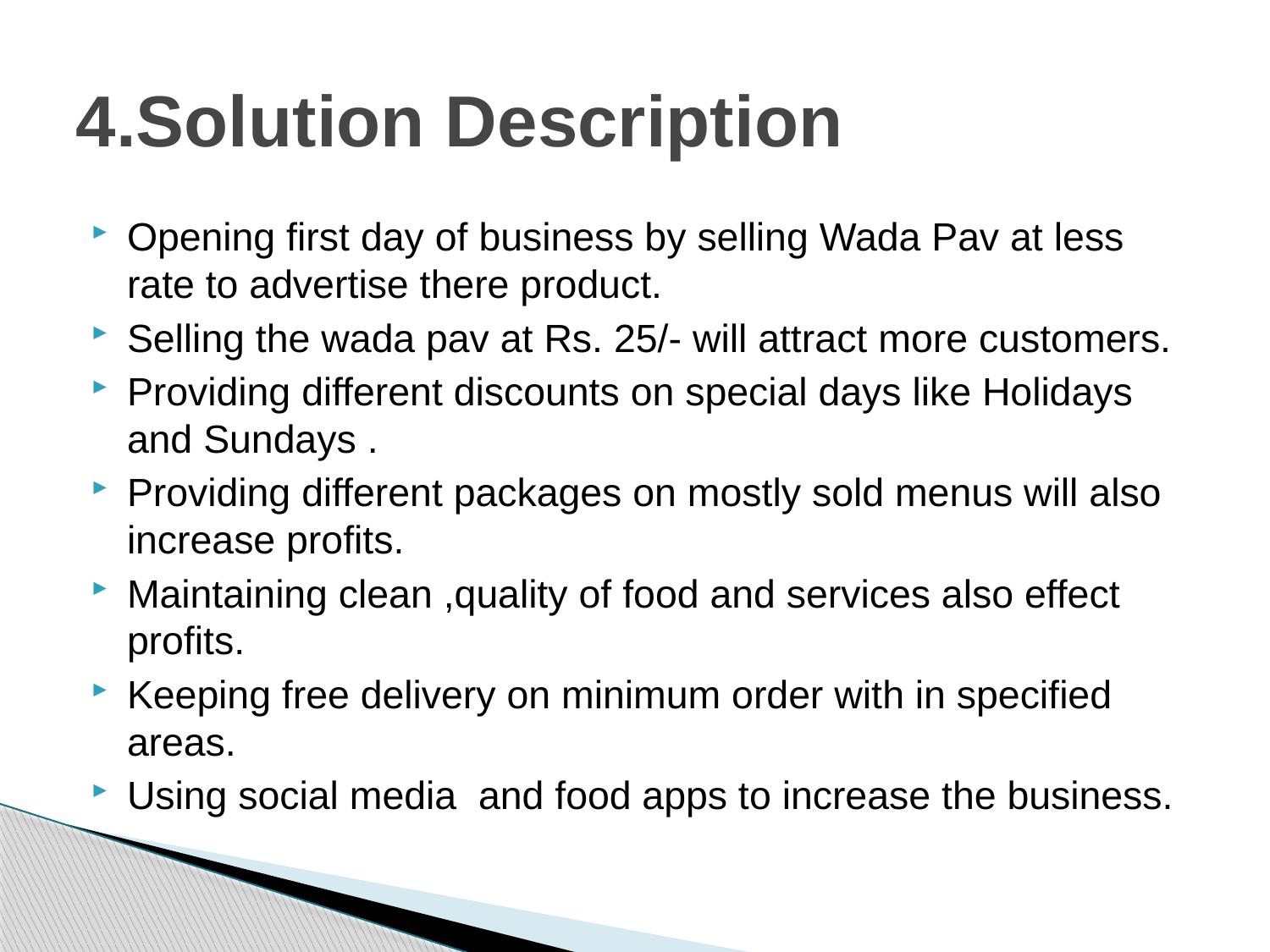

# 4.Solution Description
Opening first day of business by selling Wada Pav at less rate to advertise there product.
Selling the wada pav at Rs. 25/- will attract more customers.
Providing different discounts on special days like Holidays and Sundays .
Providing different packages on mostly sold menus will also increase profits.
Maintaining clean ,quality of food and services also effect profits.
Keeping free delivery on minimum order with in specified areas.
Using social media  and food apps to increase the business.